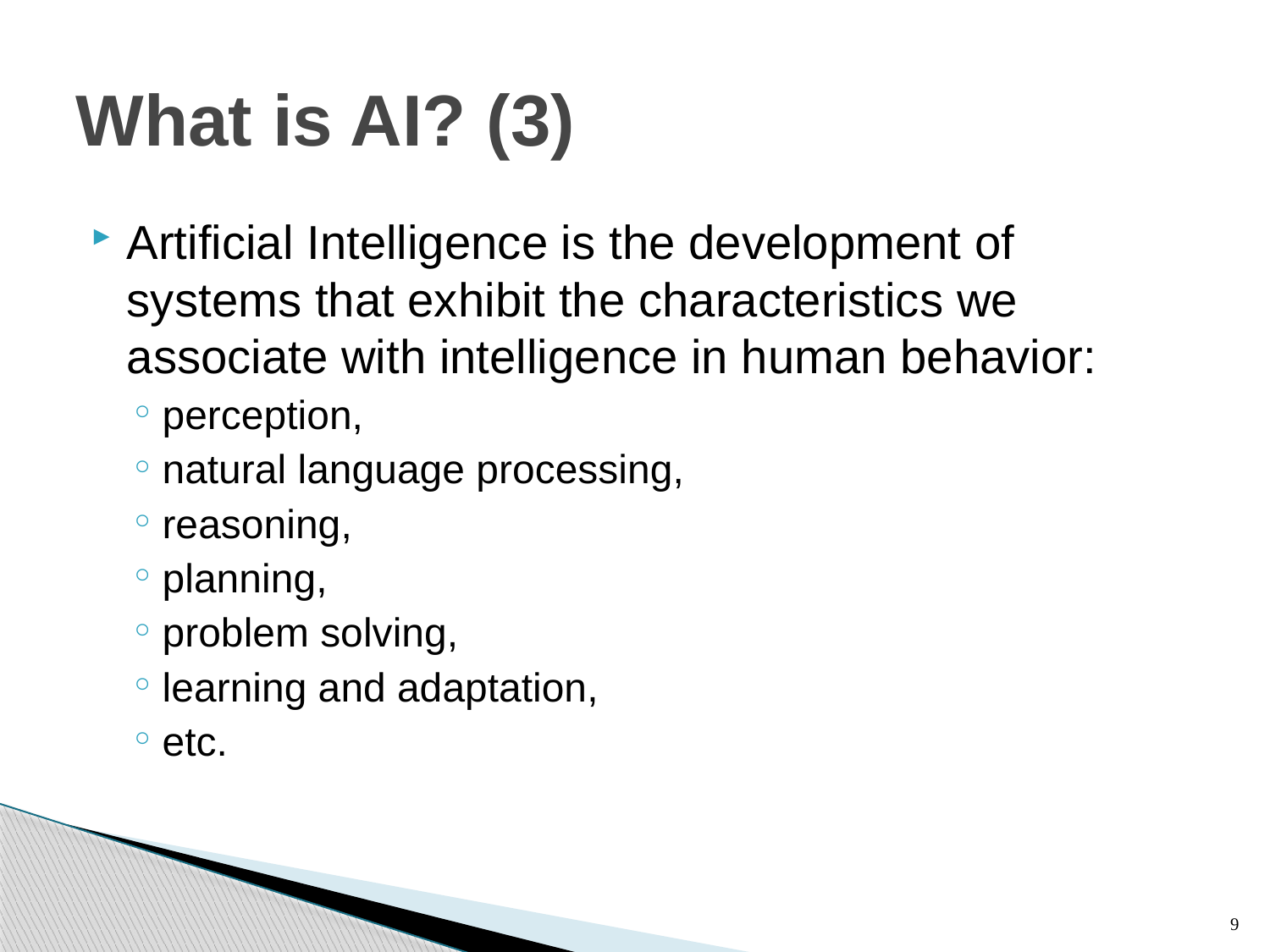

# What is AI? (3)
Artificial Intelligence is the development of systems that exhibit the characteristics we associate with intelligence in human behavior:
perception,
natural language processing,
reasoning,
planning,
problem solving,
learning and adaptation,
etc.

9